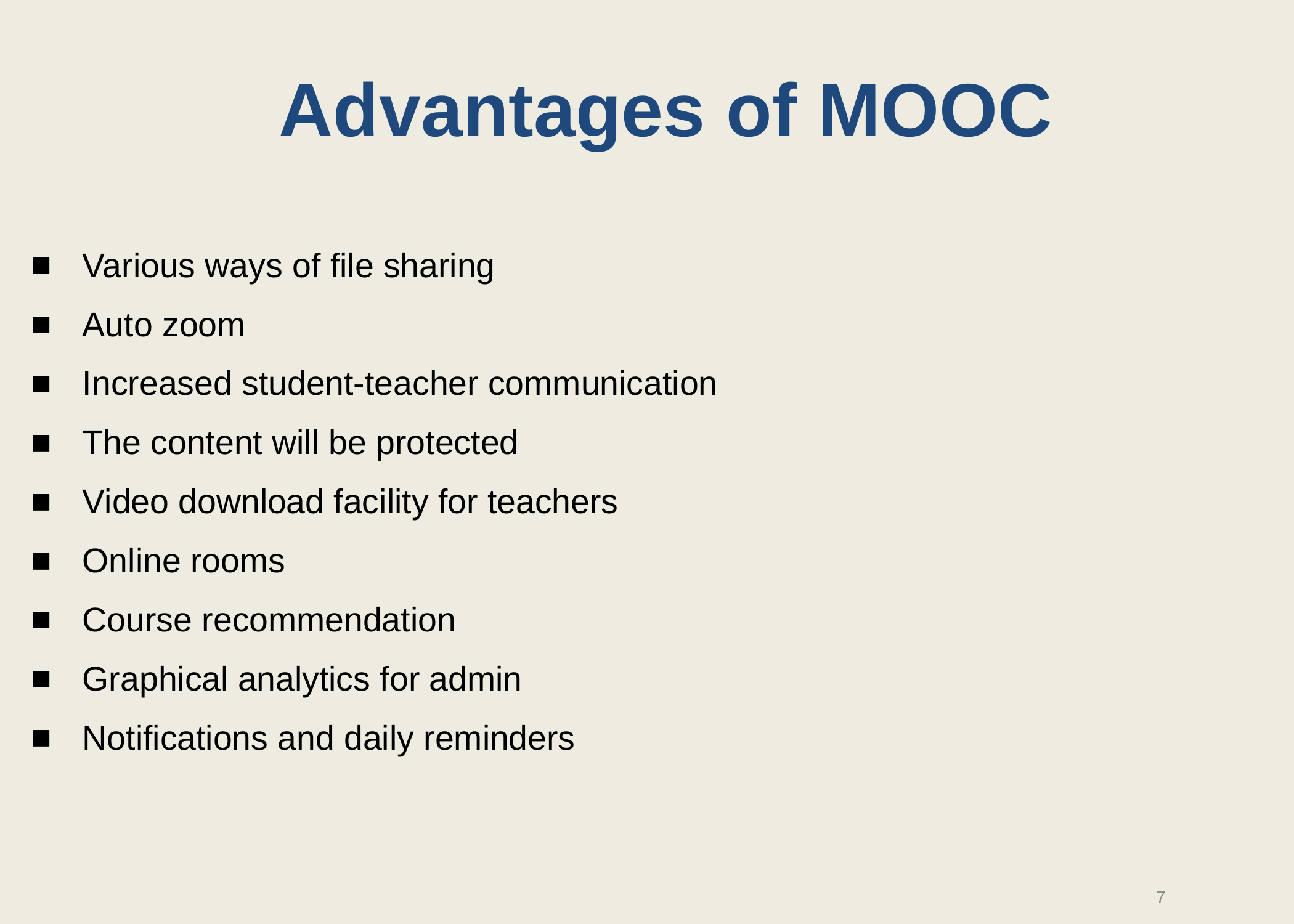

# Advantages of MOOC
Various ways of file sharing
Auto zoom
Increased student-teacher communication
The content will be protected
Video download facility for teachers
Online rooms
Course recommendation
Graphical analytics for admin
Notifications and daily reminders
7